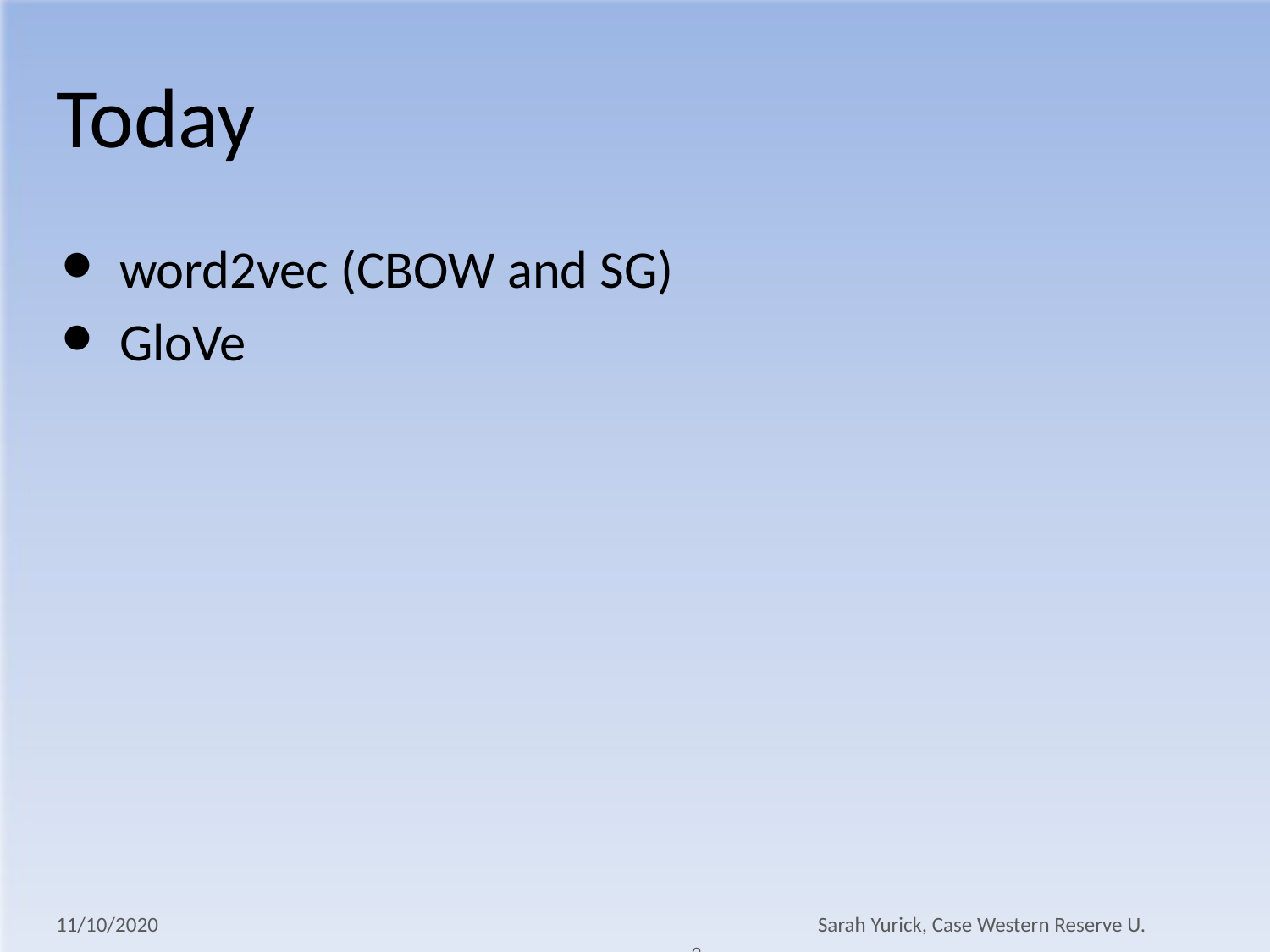

# Today
word2vec (CBOW and SG)
GloVe
11/10/2020 						Sarah Yurick, Case Western Reserve U.						3